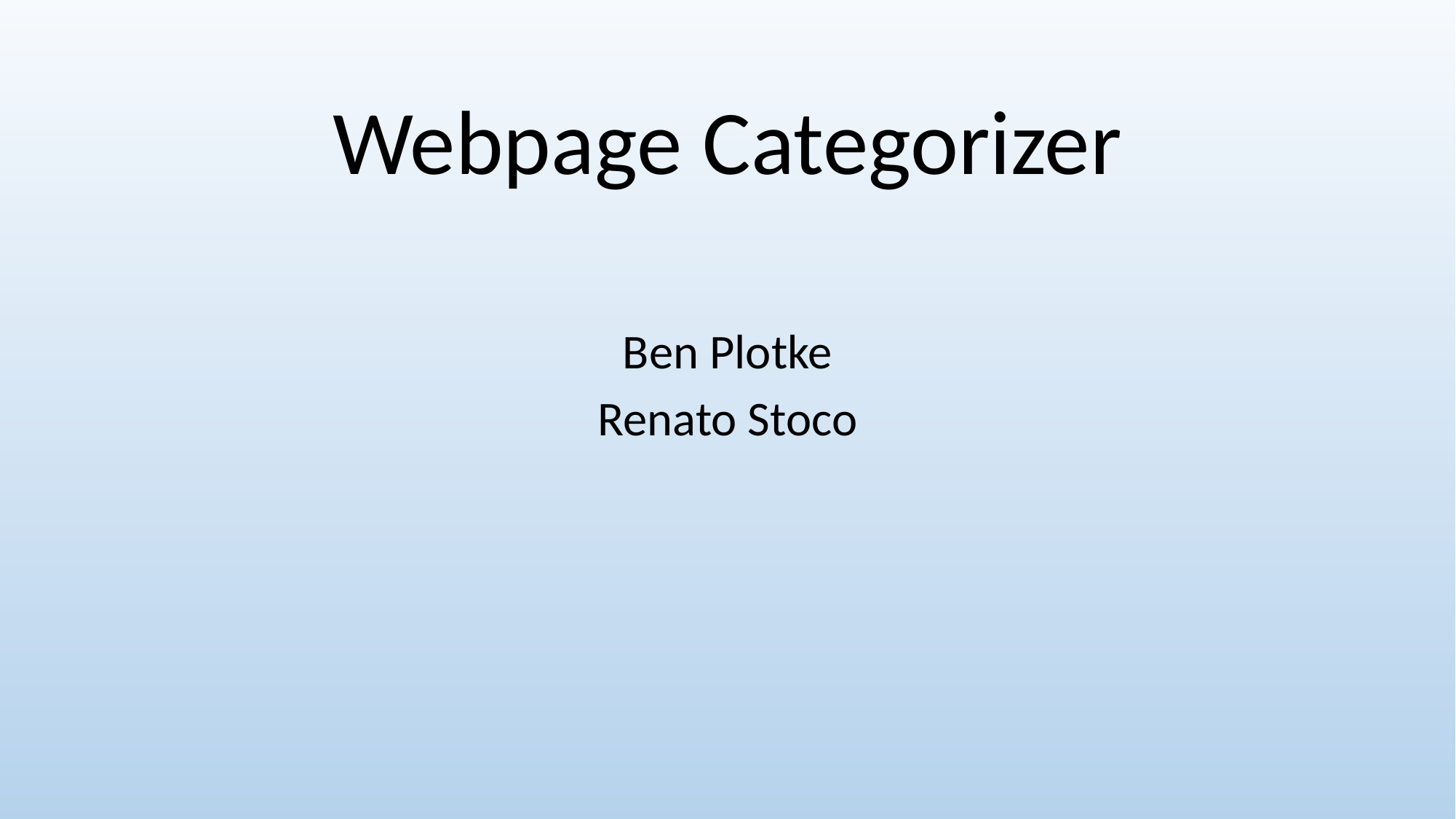

# Webpage Categorizer
Ben Plotke
Renato Stoco